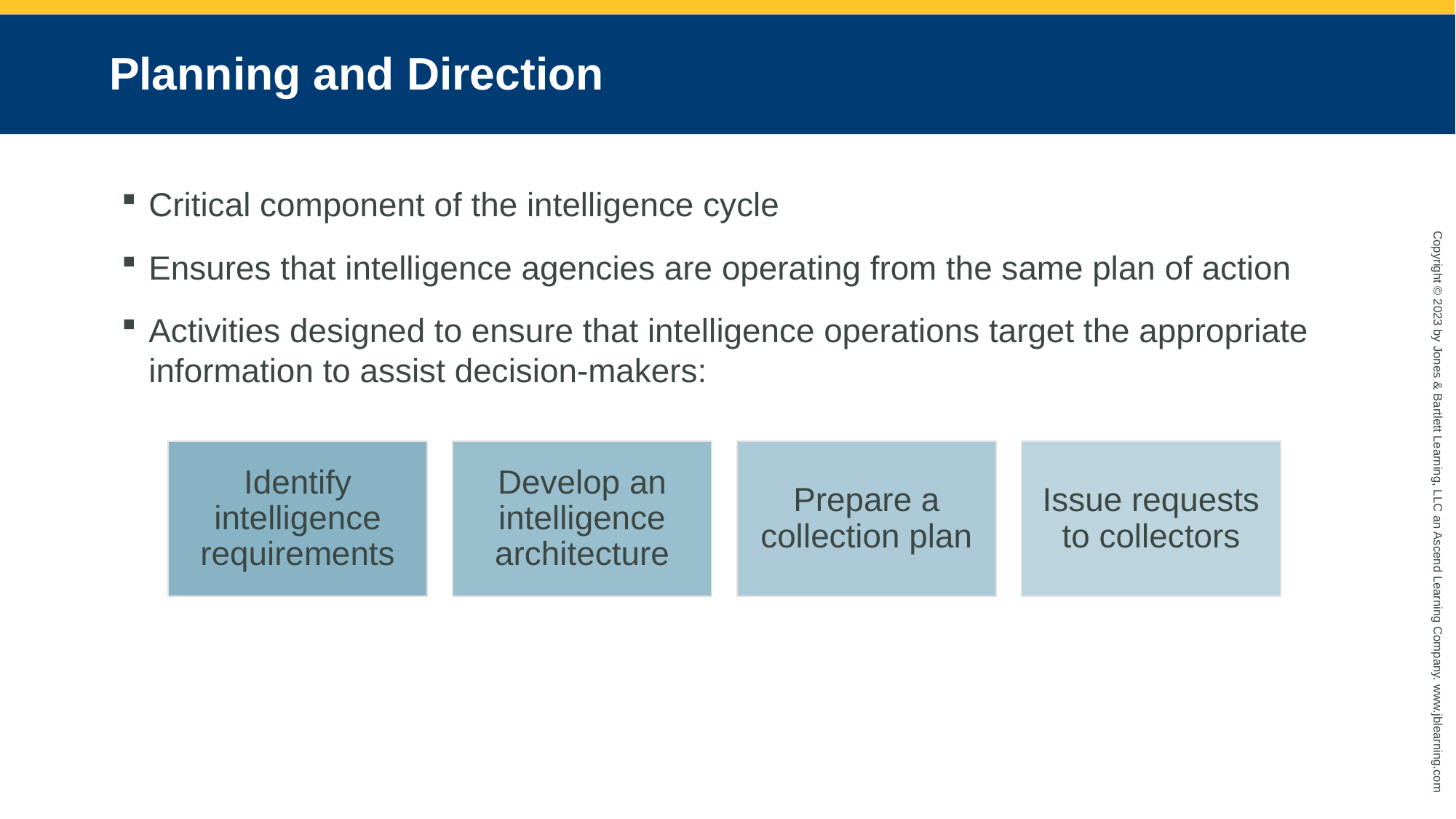

# Planning and Direction
Critical component of the intelligence cycle
Ensures that intelligence agencies are operating from the same plan of action
Activities designed to ensure that intelligence operations target the appropriate information to assist decision-makers:
Identify intelligence requirements
Develop an intelligence architecture
Prepare a collection plan
Issue requests to collectors